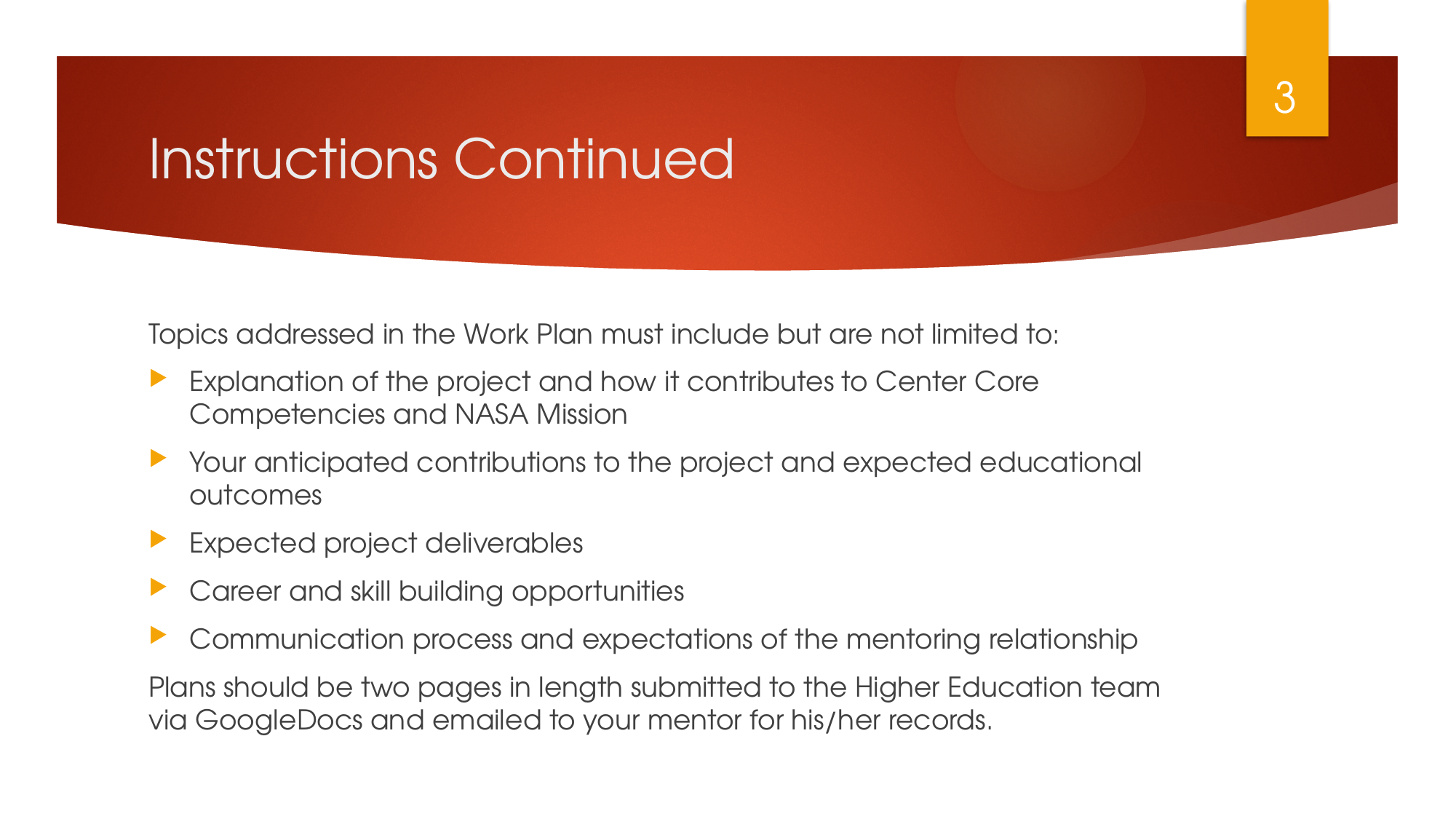

3
# Instructions Continued
Topics addressed in the Work Plan must include but are not limited to:
Explanation of the project and how it contributes to Center Core Competencies and NASA Mission
Your anticipated contributions to the project and expected educational outcomes
Expected project deliverables
Career and skill building opportunities
Communication process and expectations of the mentoring relationship
Plans should be two pages in length submitted to the Higher Education team via GoogleDocs and emailed to your mentor for his/her records.